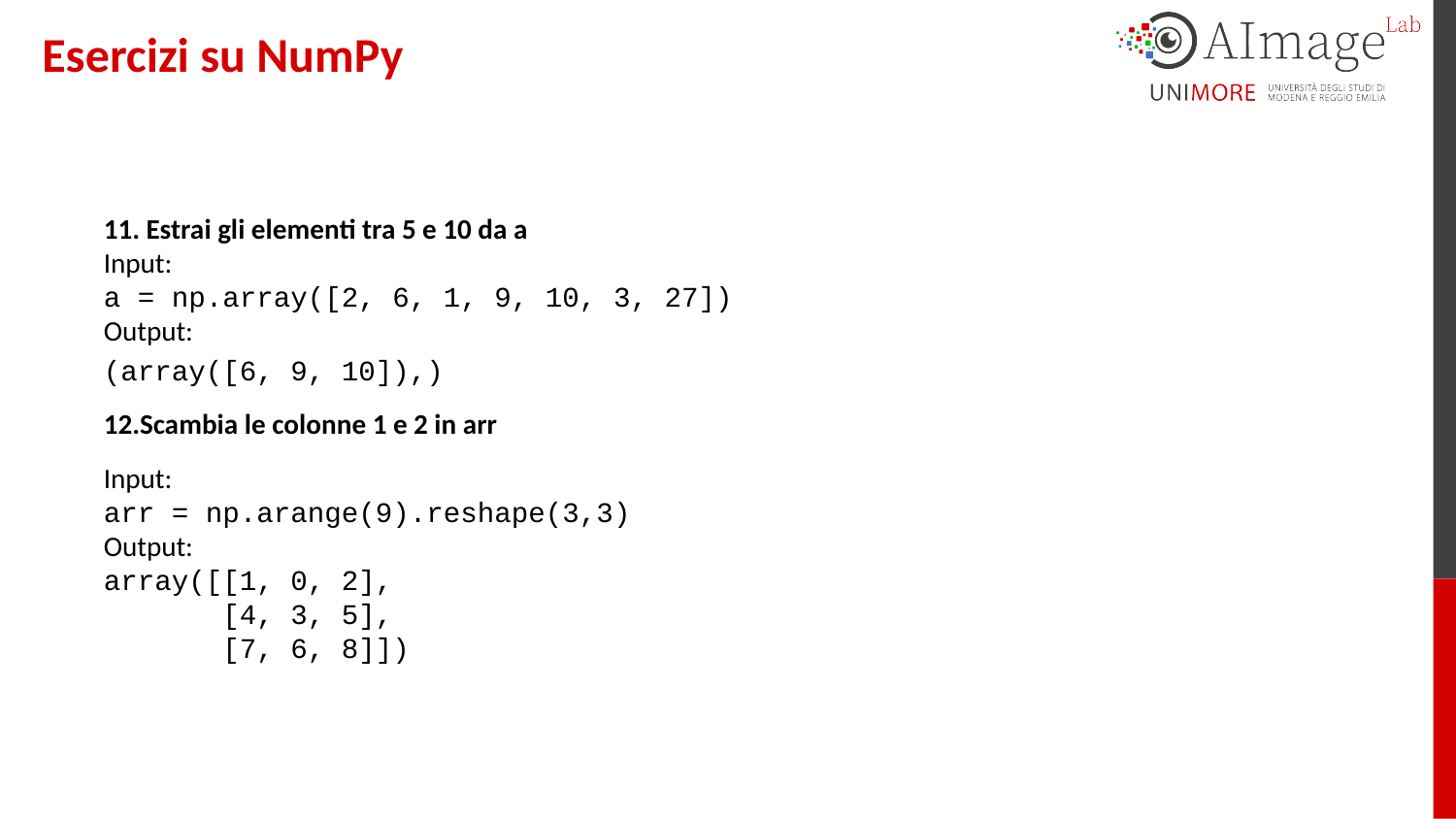

# Esercizi su NumPy

11. Estrai gli elementi tra 5 e 10 da a
Input:
a = np.array([2, 6, 1, 9, 10, 3, 27])
Output:
(array([6, 9, 10]),)
12.Scambia le colonne 1 e 2 in arr
Input:
arr = np.arange(9).reshape(3,3)
Output:
array([[1, 0, 2],
       [4, 3, 5],
       [7, 6, 8]])